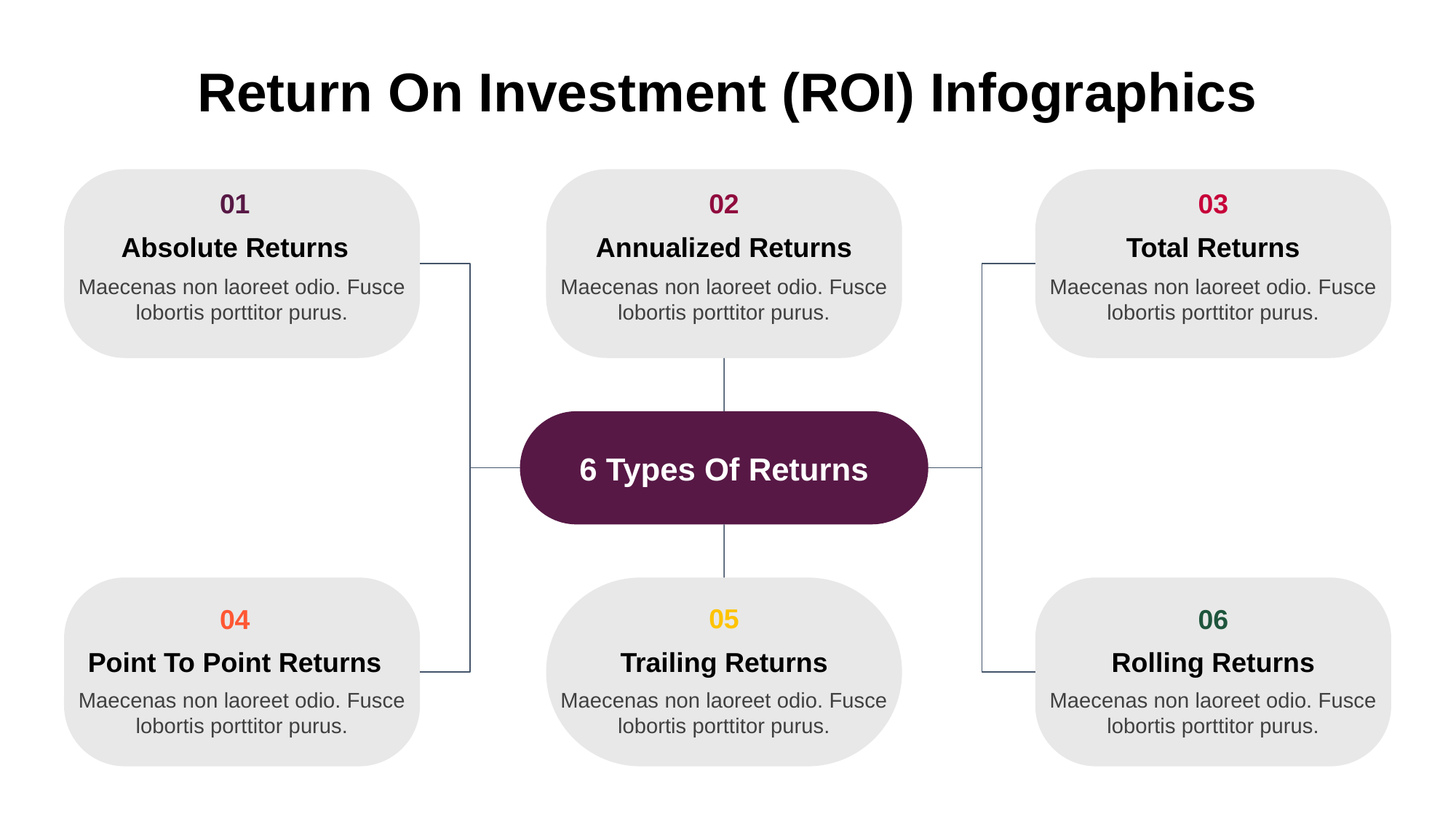

Return On Investment (ROI) Infographics

03
Total Returns
01
Absolute Returns
02
Annualized Returns

6 Types Of Returns

06
Rolling Returns
05
Trailing Returns
04
Point To Point Returns
Maecenas non laoreet odio. Fusce lobortis porttitor purus.
Maecenas non laoreet odio. Fusce lobortis porttitor purus.
Maecenas non laoreet odio. Fusce lobortis porttitor purus.
Maecenas non laoreet odio. Fusce lobortis porttitor purus.
Maecenas non laoreet odio. Fusce lobortis porttitor purus.
Maecenas non laoreet odio. Fusce lobortis porttitor purus.